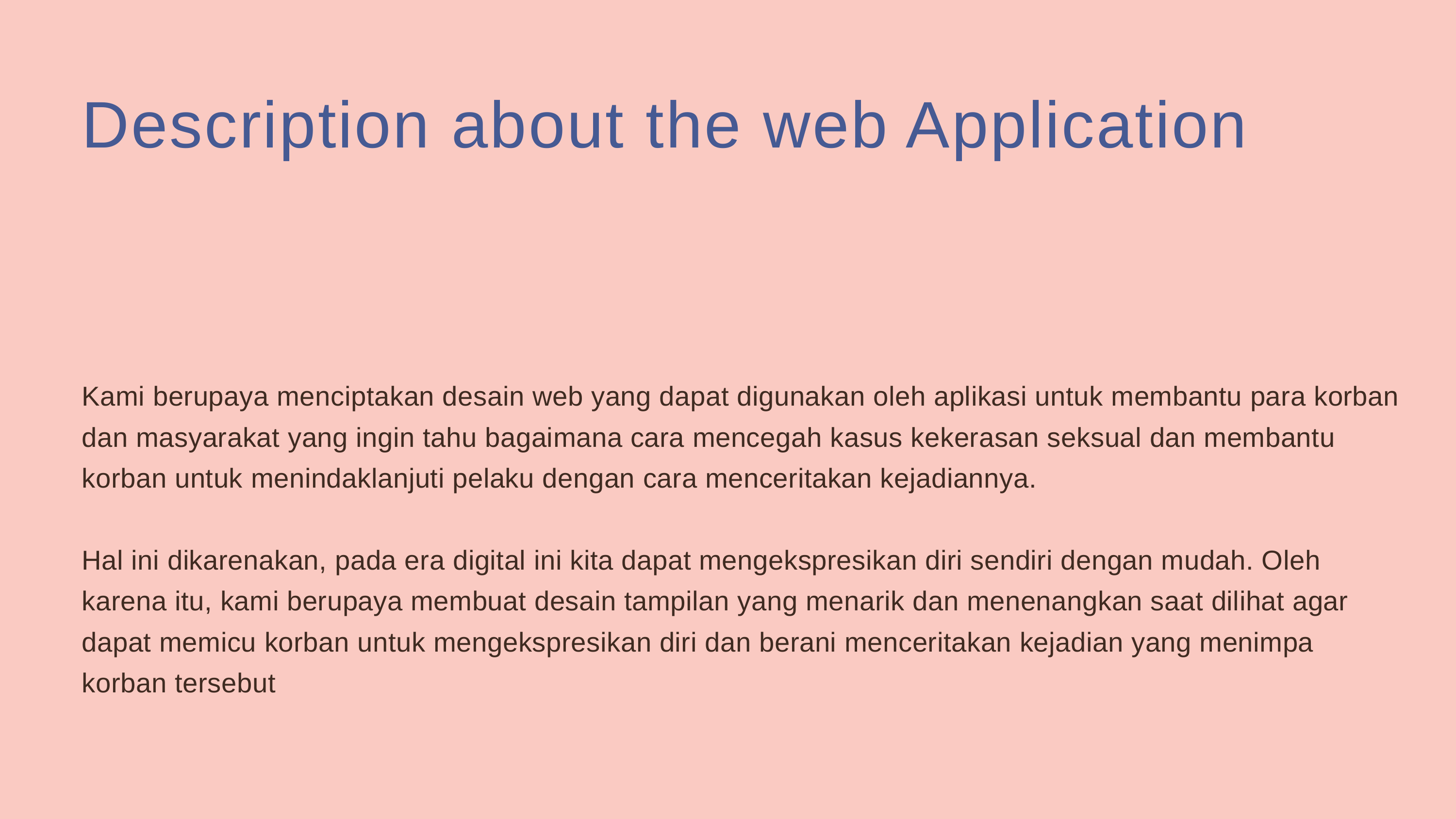

Description about the web Application
Kami berupaya menciptakan desain web yang dapat digunakan oleh aplikasi untuk membantu para korban dan masyarakat yang ingin tahu bagaimana cara mencegah kasus kekerasan seksual dan membantu korban untuk menindaklanjuti pelaku dengan cara menceritakan kejadiannya.

Hal ini dikarenakan, pada era digital ini kita dapat mengekspresikan diri sendiri dengan mudah. Oleh karena itu, kami berupaya membuat desain tampilan yang menarik dan menenangkan saat dilihat agar dapat memicu korban untuk mengekspresikan diri dan berani menceritakan kejadian yang menimpa korban tersebut